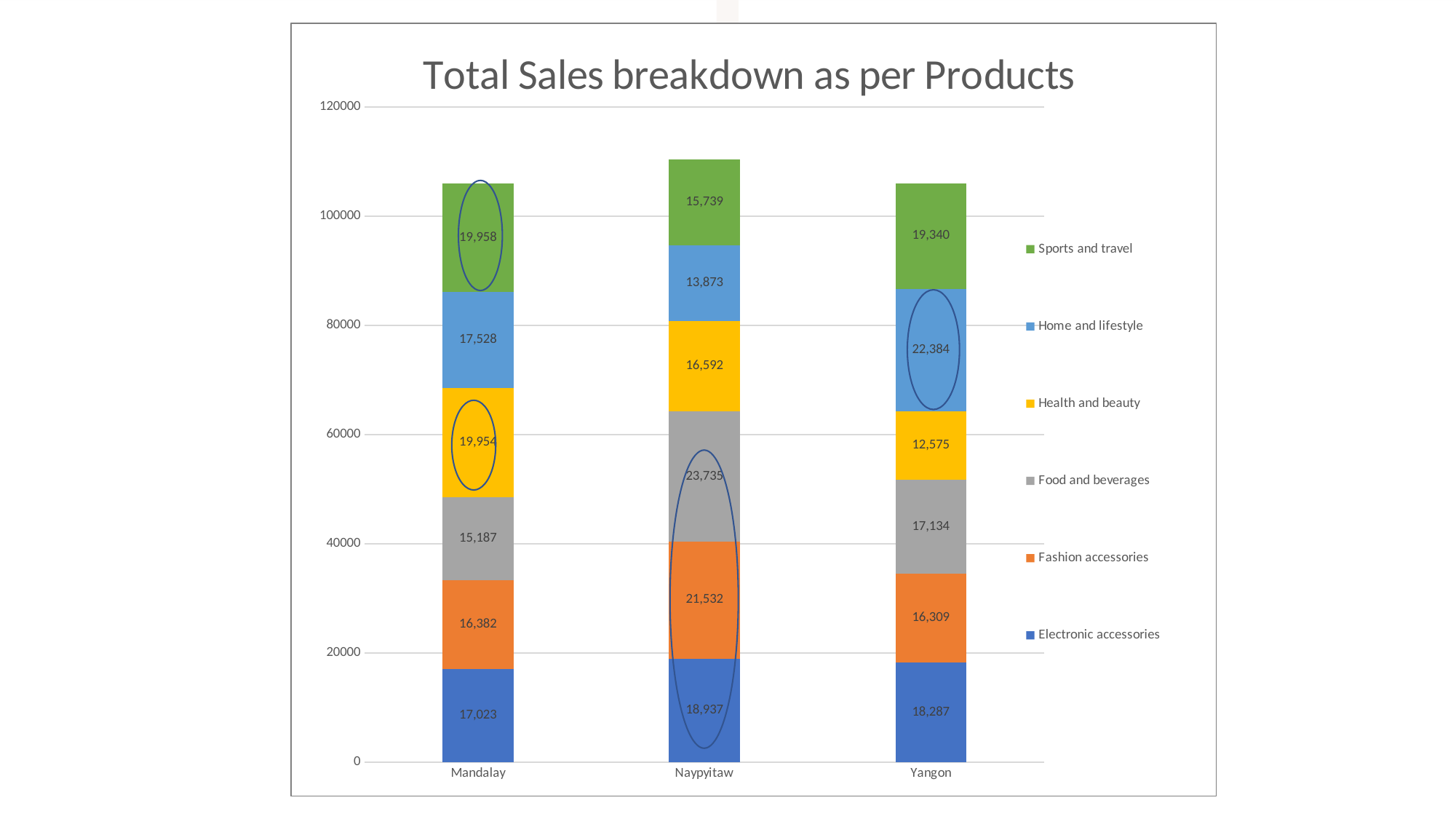

### Chart: Total Sales breakdown as per Products

| Category | Electronic accessories | Fashion accessories | Food and beverages | Health and beauty | Home and lifestyle | Sports and travel |
|---|---|---|---|---|---|---|
| Mandalay | 17023.0 | 16382.0 | 15187.0 | 19954.0 | 17528.0 | 19958.0 |
| Naypyitaw | 18937.0 | 21532.0 | 23735.0 | 16592.0 | 13873.0 | 15739.0 |
| Yangon | 18287.0 | 16309.0 | 17134.0 | 12575.0 | 22384.0 | 19340.0 |